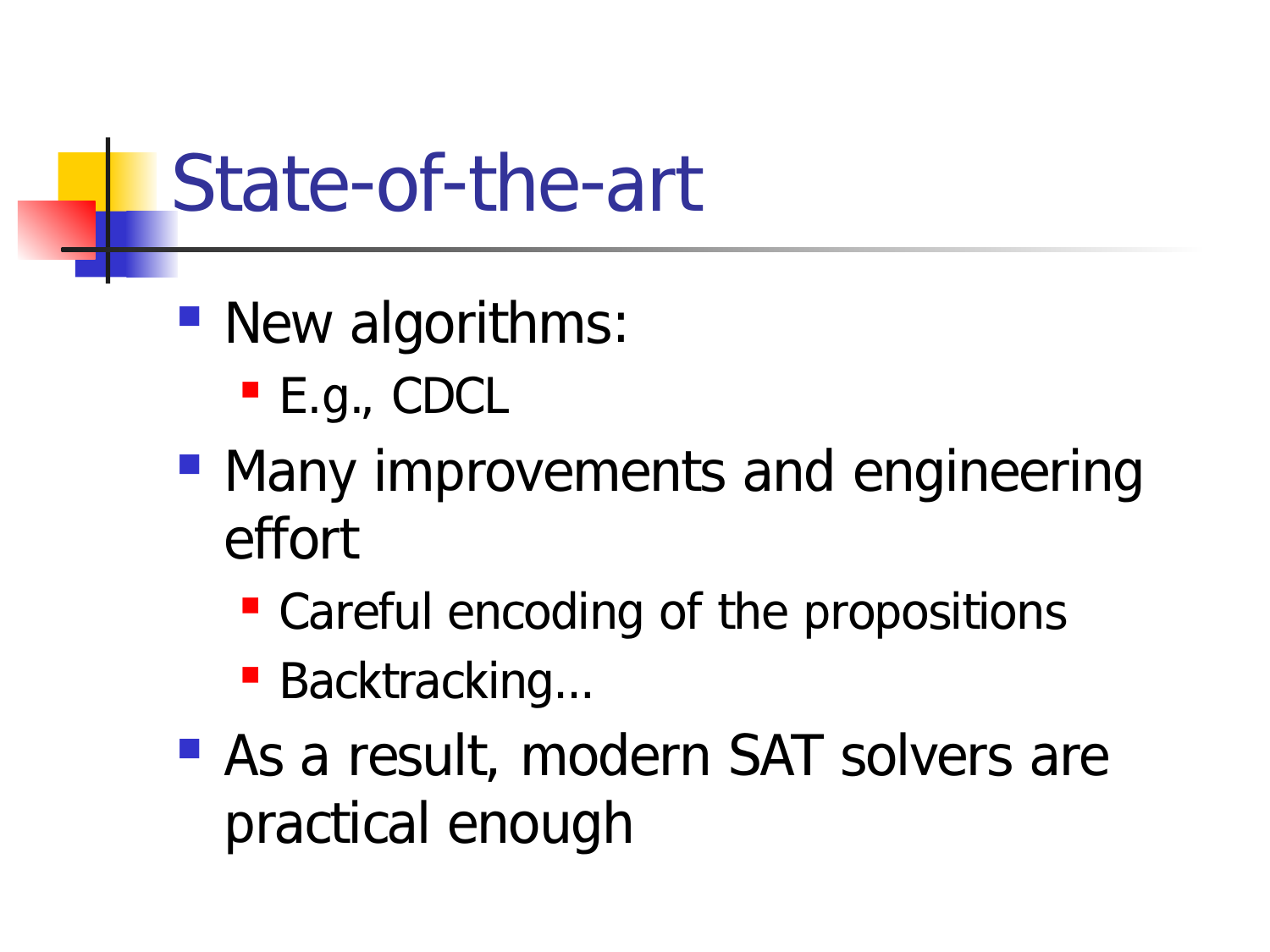

# State-of-the-art
New algorithms:
E.g., CDCL
Many improvements and engineering effort
Careful encoding of the propositions
Backtracking…
As a result, modern SAT solvers are practical enough